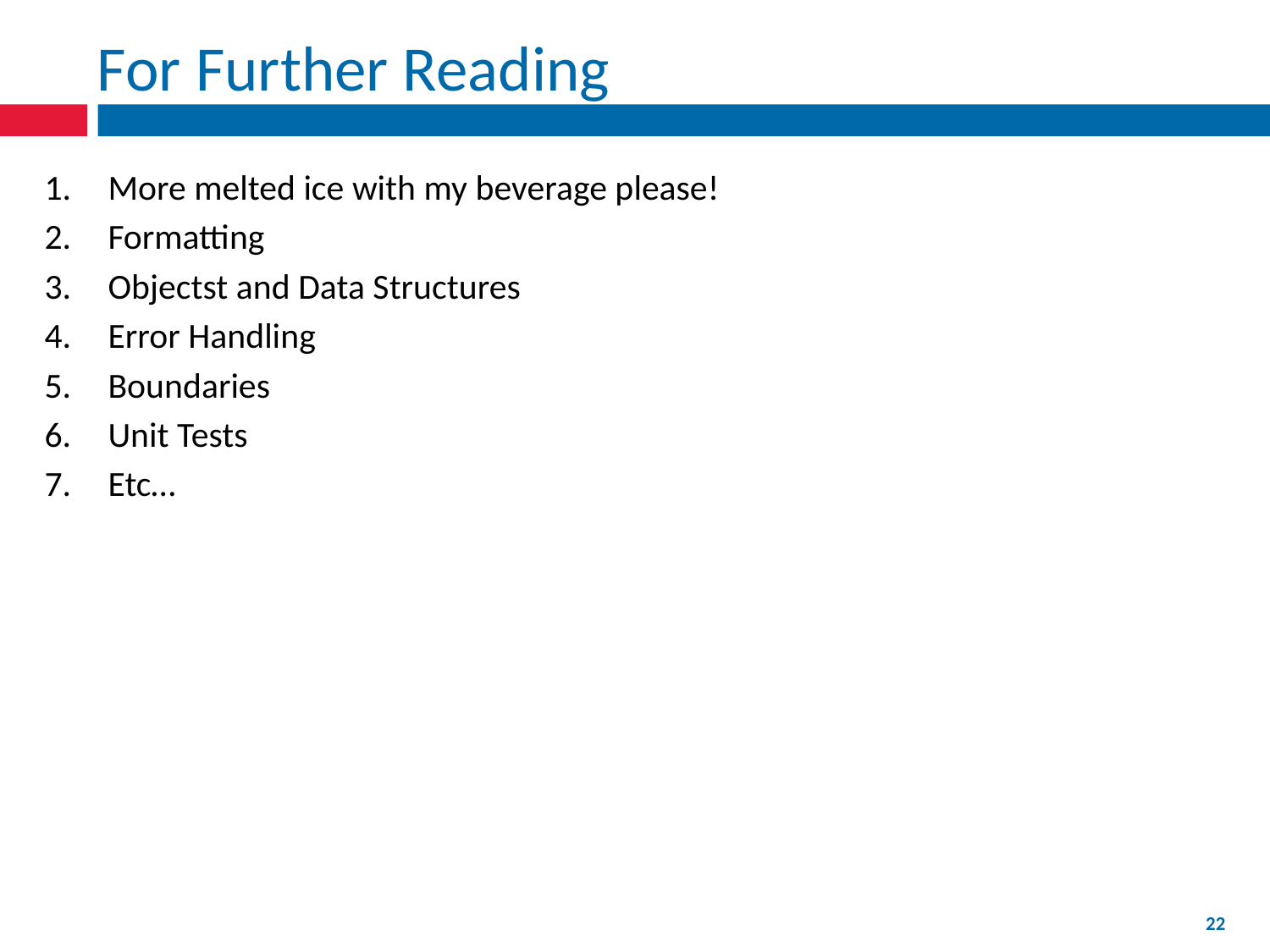

# For Further Reading
More melted ice with my beverage please!
Formatting
Objectst and Data Structures
Error Handling
Boundaries
Unit Tests
Etc…